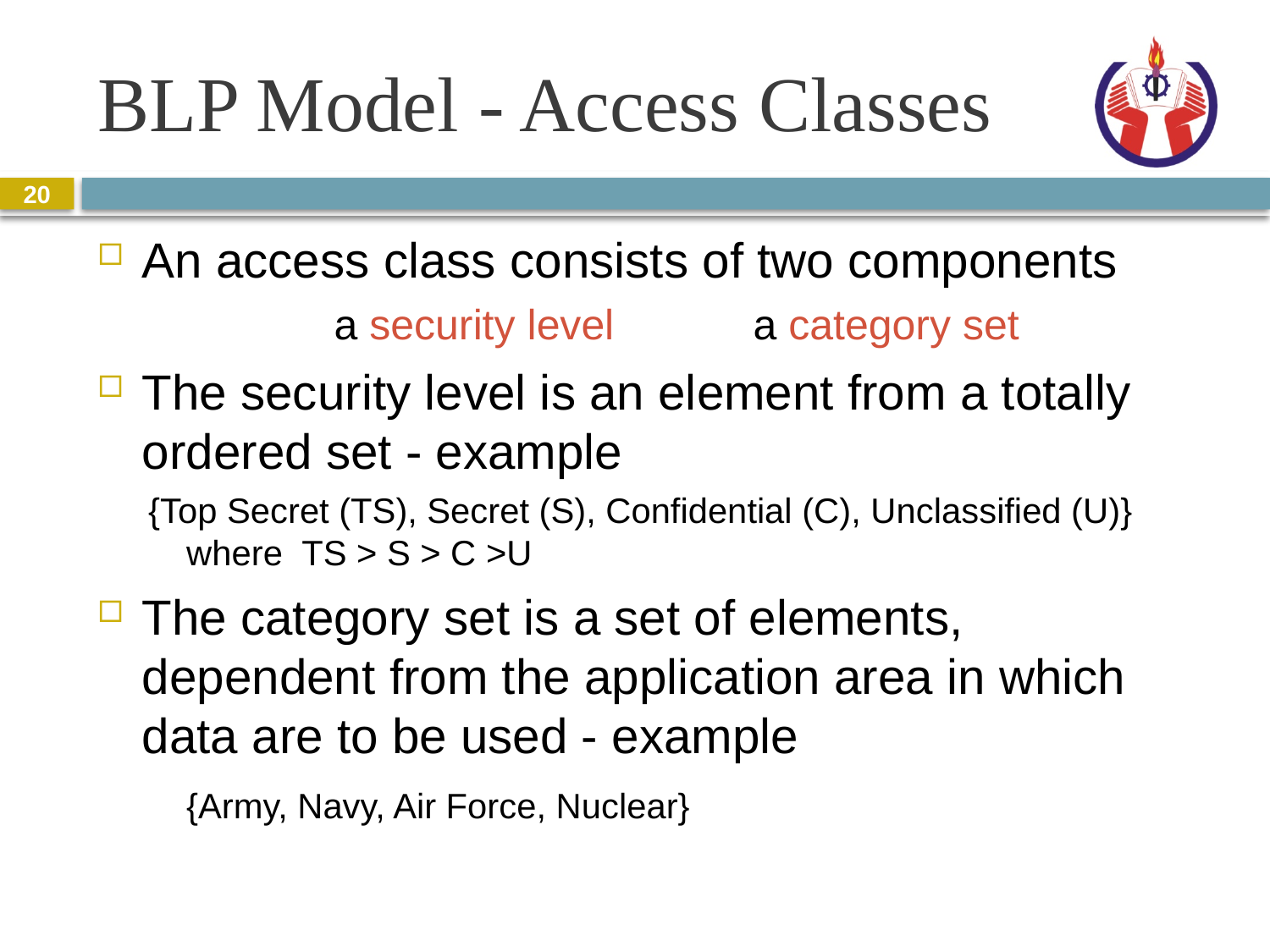

# BLP Model - Access Classes
20
An access class consists of two components
a security level		a category set
The security level is an element from a totally ordered set - example
{Top Secret (TS), Secret (S), Confidential (C), Unclassified (U)} where  TS > S > C >U
The category set is a set of elements, dependent from the application area in which data are to be used - example
	{Army, Navy, Air Force, Nuclear}